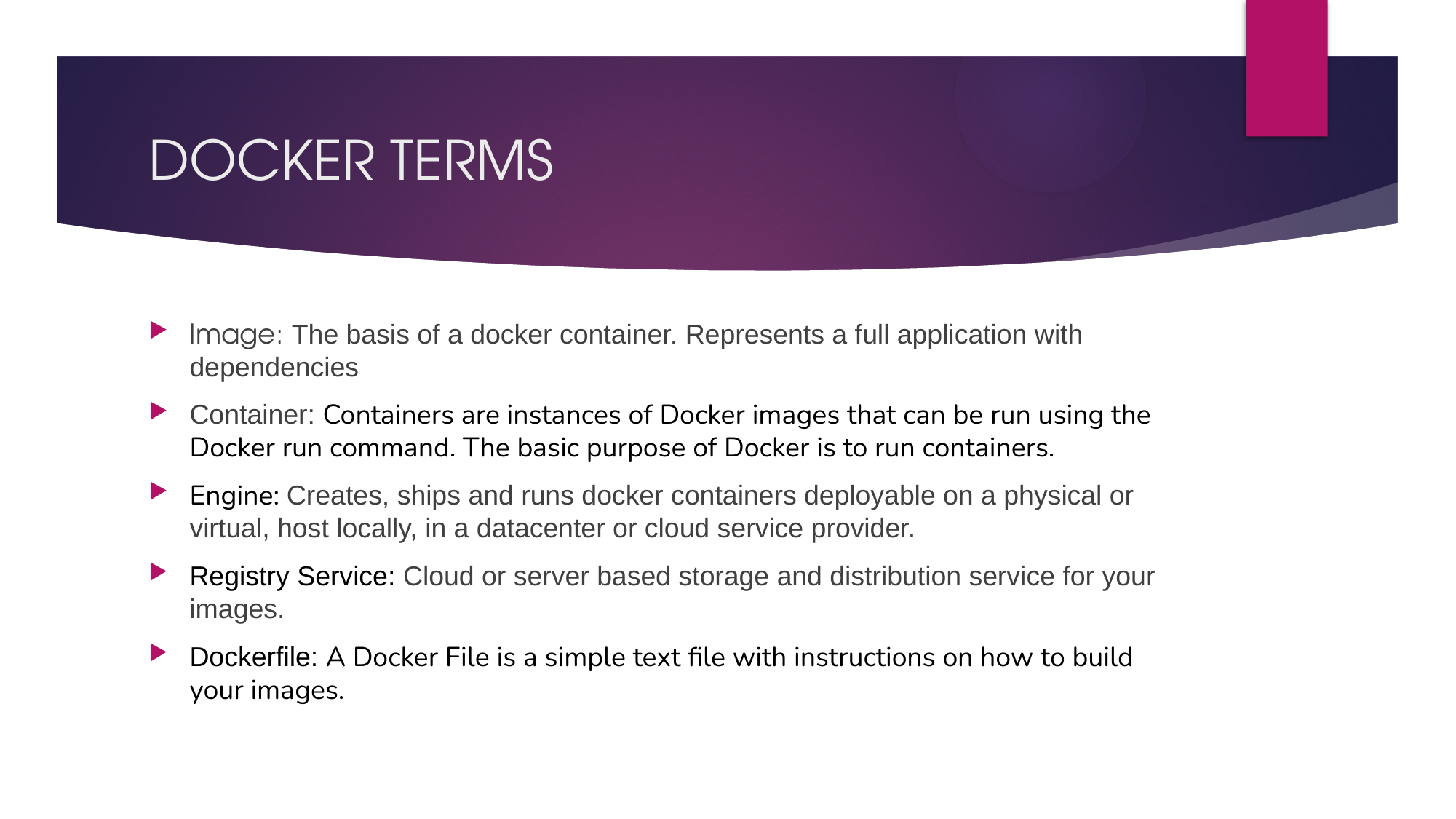

# DOCKER TERMS
Image: The basis of a docker container. Represents a full application with dependencies
Container: Containers are instances of Docker images that can be run using the Docker run command. The basic purpose of Docker is to run containers.
Engine: Creates, ships and runs docker containers deployable on a physical or virtual, host locally, in a datacenter or cloud service provider.
Registry Service: Cloud or server based storage and distribution service for your images.
Dockerfile: A Docker File is a simple text file with instructions on how to build your images.